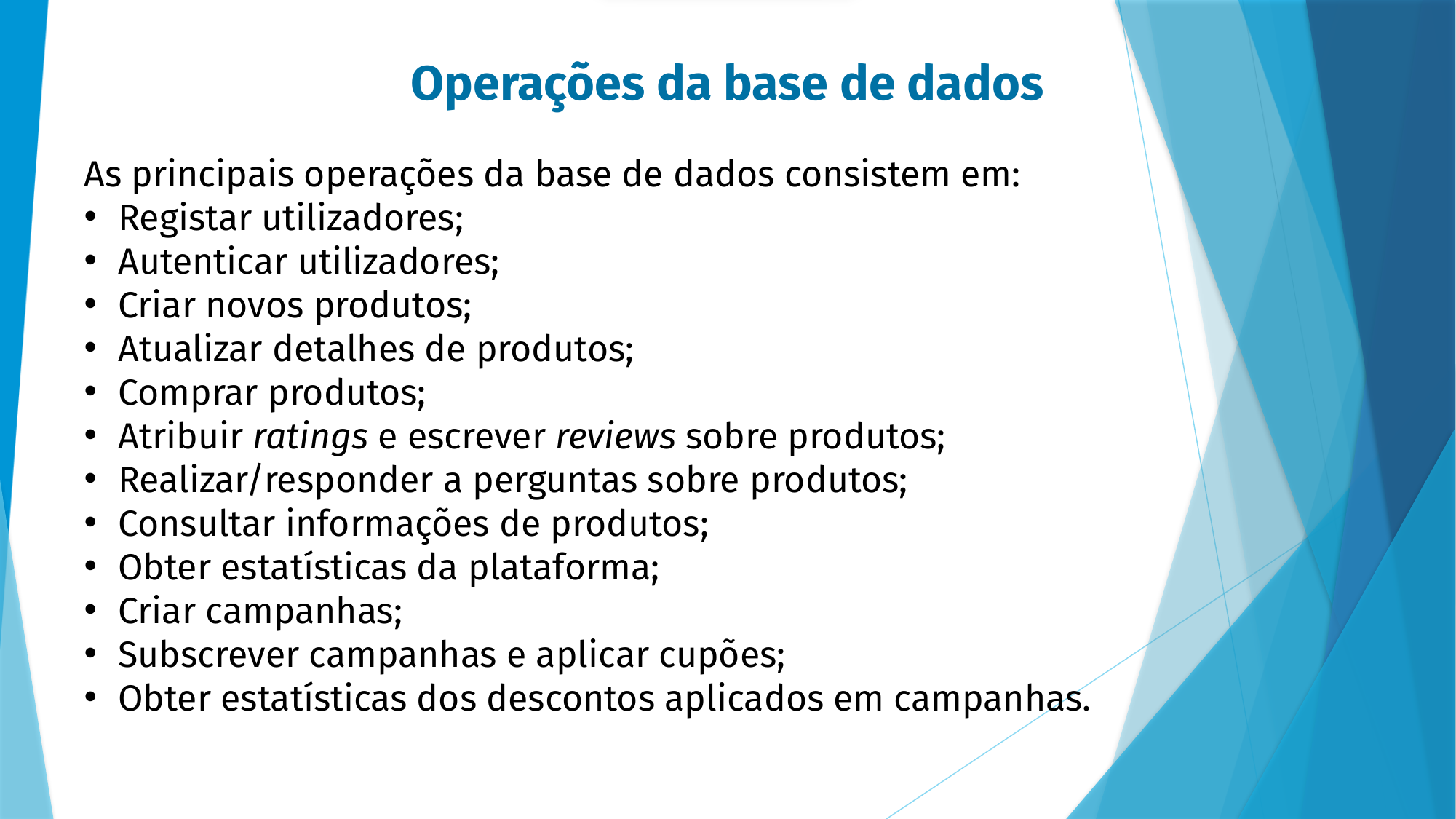

Operações da base de dados
As principais operações da base de dados consistem em:
Registar utilizadores;
Autenticar utilizadores;
Criar novos produtos;
Atualizar detalhes de produtos;
Comprar produtos;
Atribuir ratings e escrever reviews sobre produtos;
Realizar/responder a perguntas sobre produtos;
Consultar informações de produtos;
Obter estatísticas da plataforma;
Criar campanhas;
Subscrever campanhas e aplicar cupões;
Obter estatísticas dos descontos aplicados em campanhas.